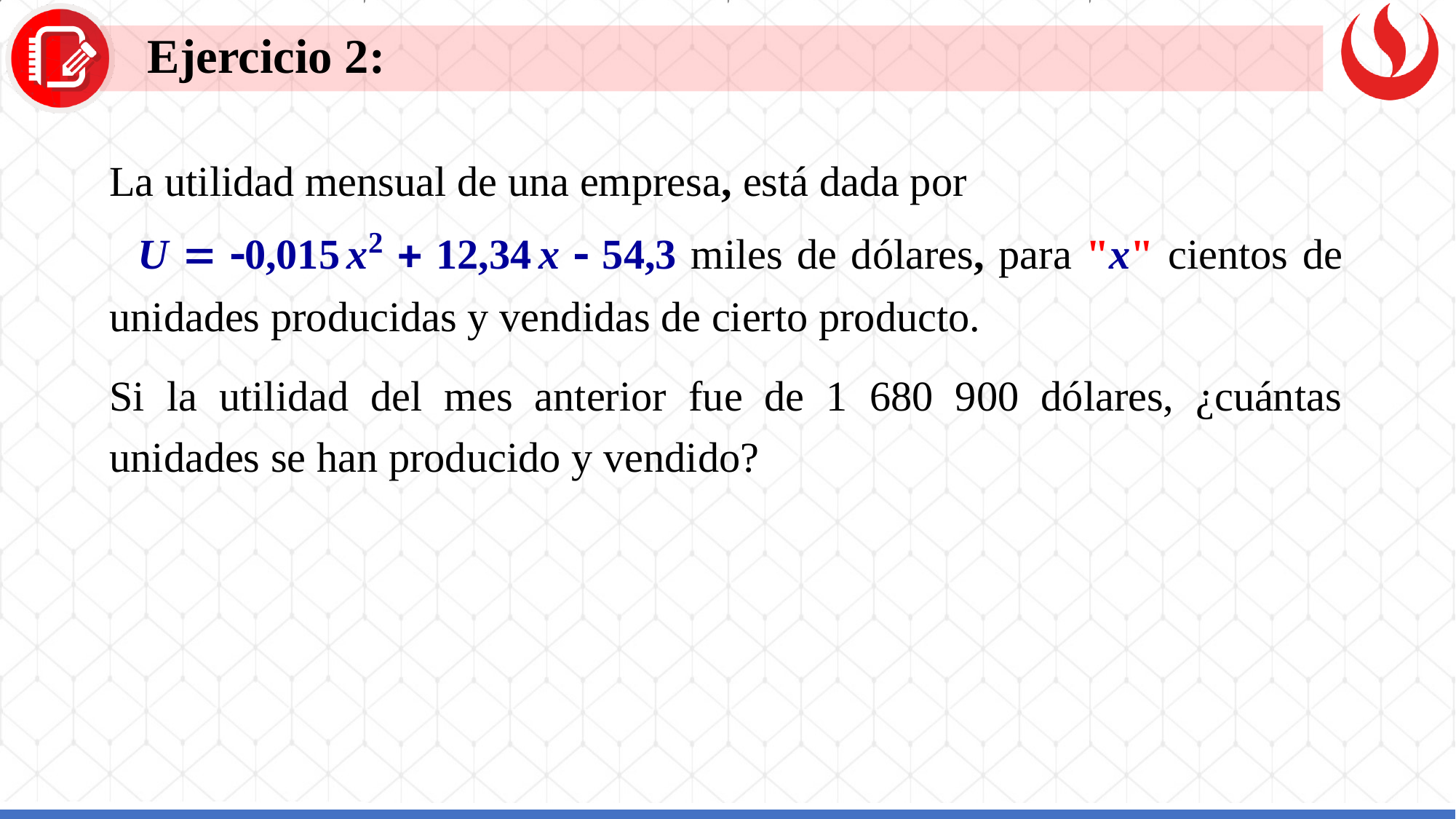

Ejercicio 2:
La utilidad mensual de una empresa, está dada por                                      U = −0,015 x2 + 12,34 x − 54,3 miles de dólares, para "x" cientos de unidades producidas y vendidas de cierto producto.
Si la utilidad del mes anterior fue de 1 680 900 dólares, ¿cuántas unidades se han producido y vendido?